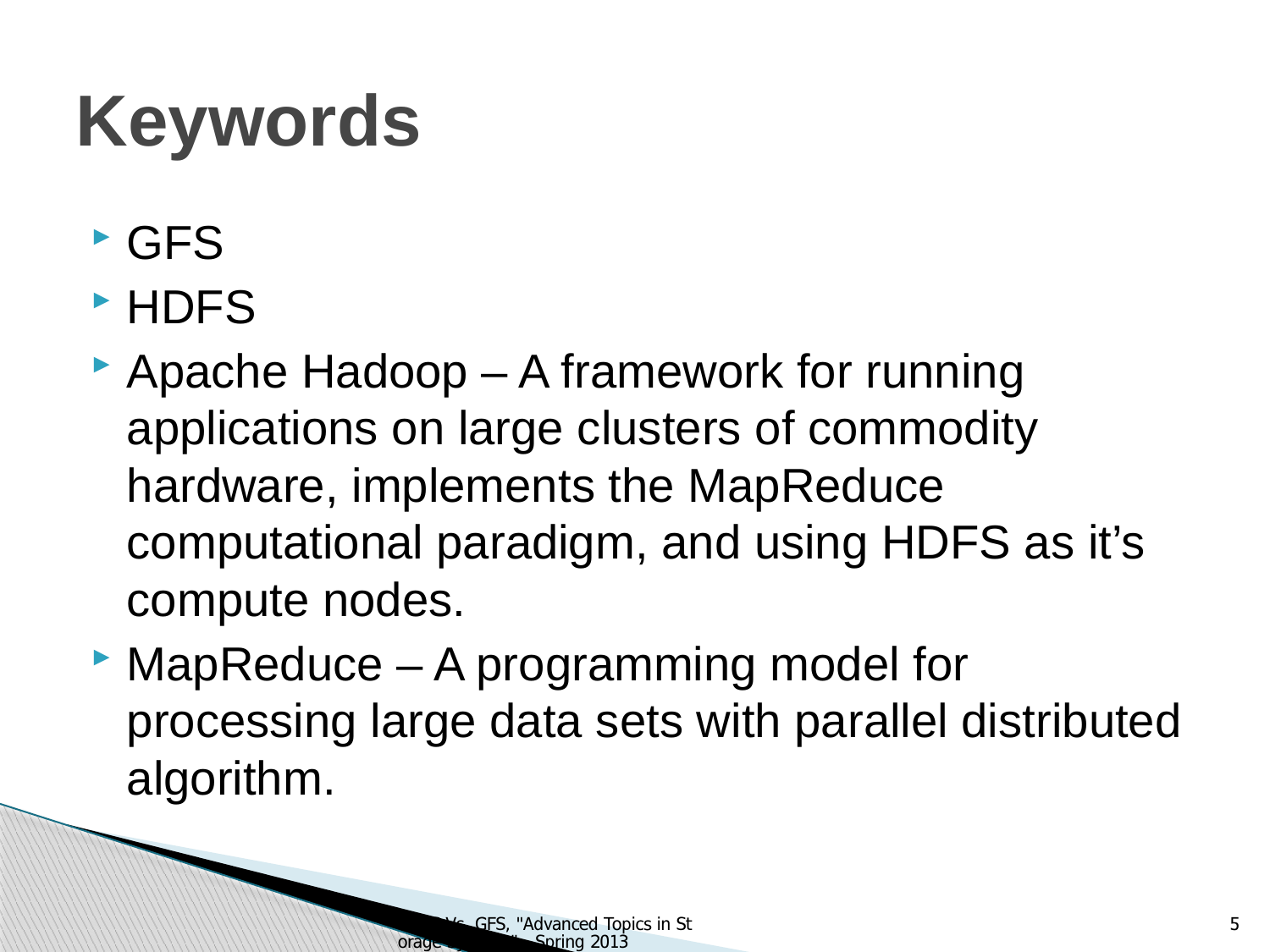

# Keywords
GFS
HDFS
Apache Hadoop – A framework for running applications on large clusters of commodity hardware, implements the MapReduce computational paradigm, and using HDFS as it’s compute nodes.
MapReduce – A programming model for processing large data sets with parallel distributed algorithm.

HDFS Vs. GFS, "Advanced Topics in Storage Systems" - Spring 2013
5